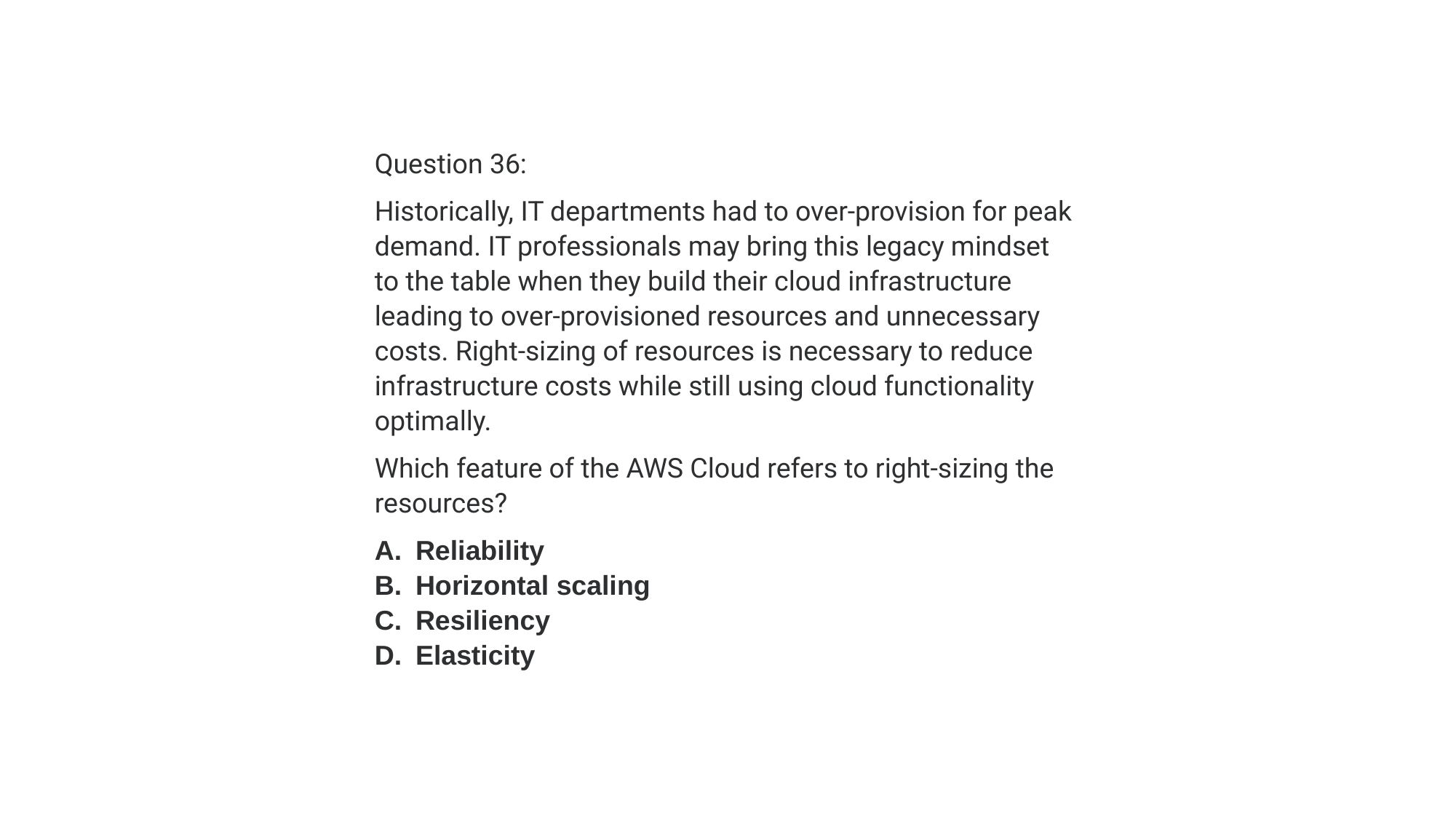

Question 36:
Historically, IT departments had to over-provision for peak demand. IT professionals may bring this legacy mindset to the table when they build their cloud infrastructure leading to over-provisioned resources and unnecessary costs. Right-sizing of resources is necessary to reduce infrastructure costs while still using cloud functionality optimally.
Which feature of the AWS Cloud refers to right-sizing the resources?
Reliability
Horizontal scaling
Resiliency
Elasticity